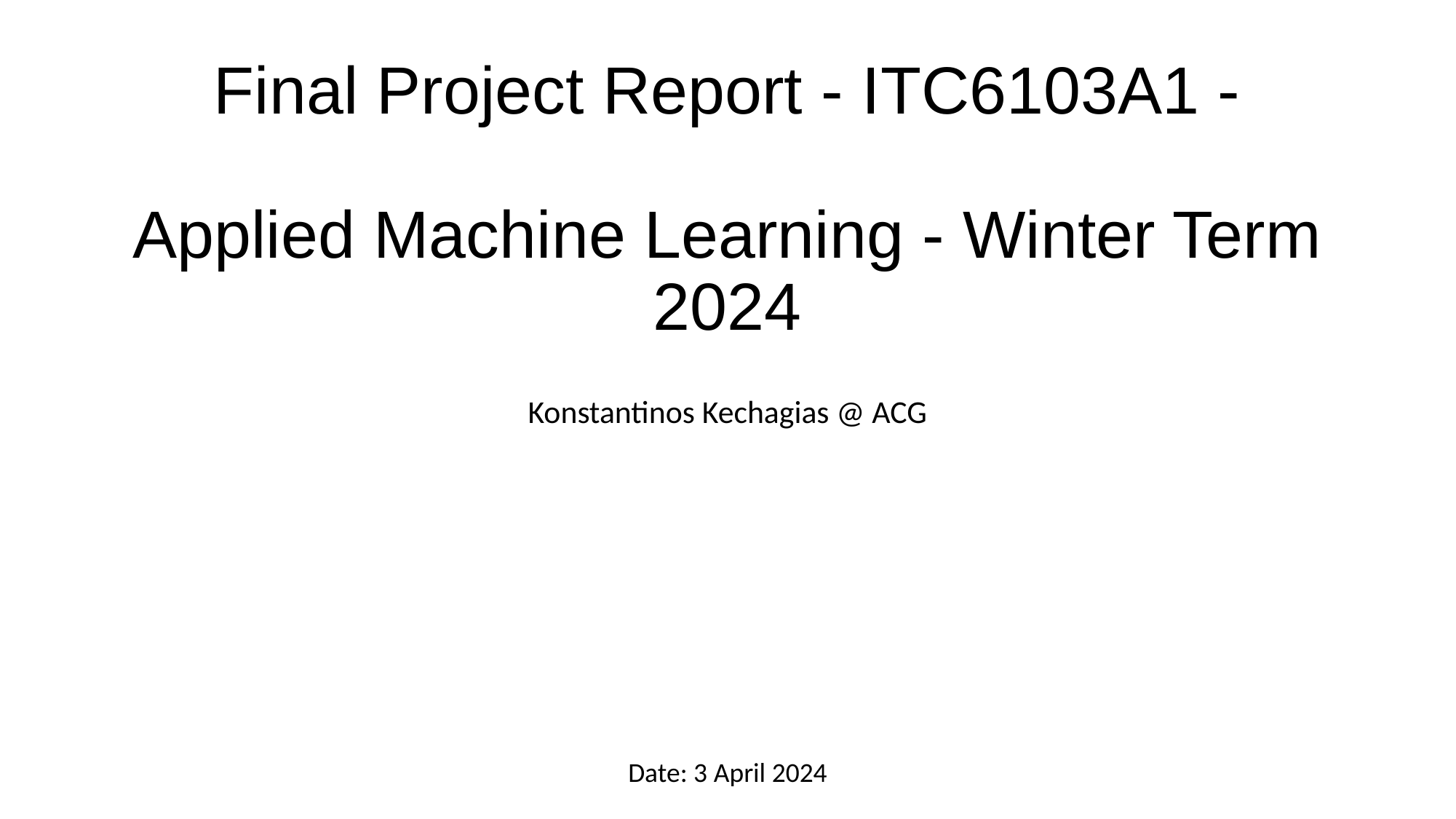

# Final Project Report - ITC6103A1 - Applied Machine Learning - Winter Term 2024
Konstantinos Kechagias @ ACG

Date: 3 April 2024